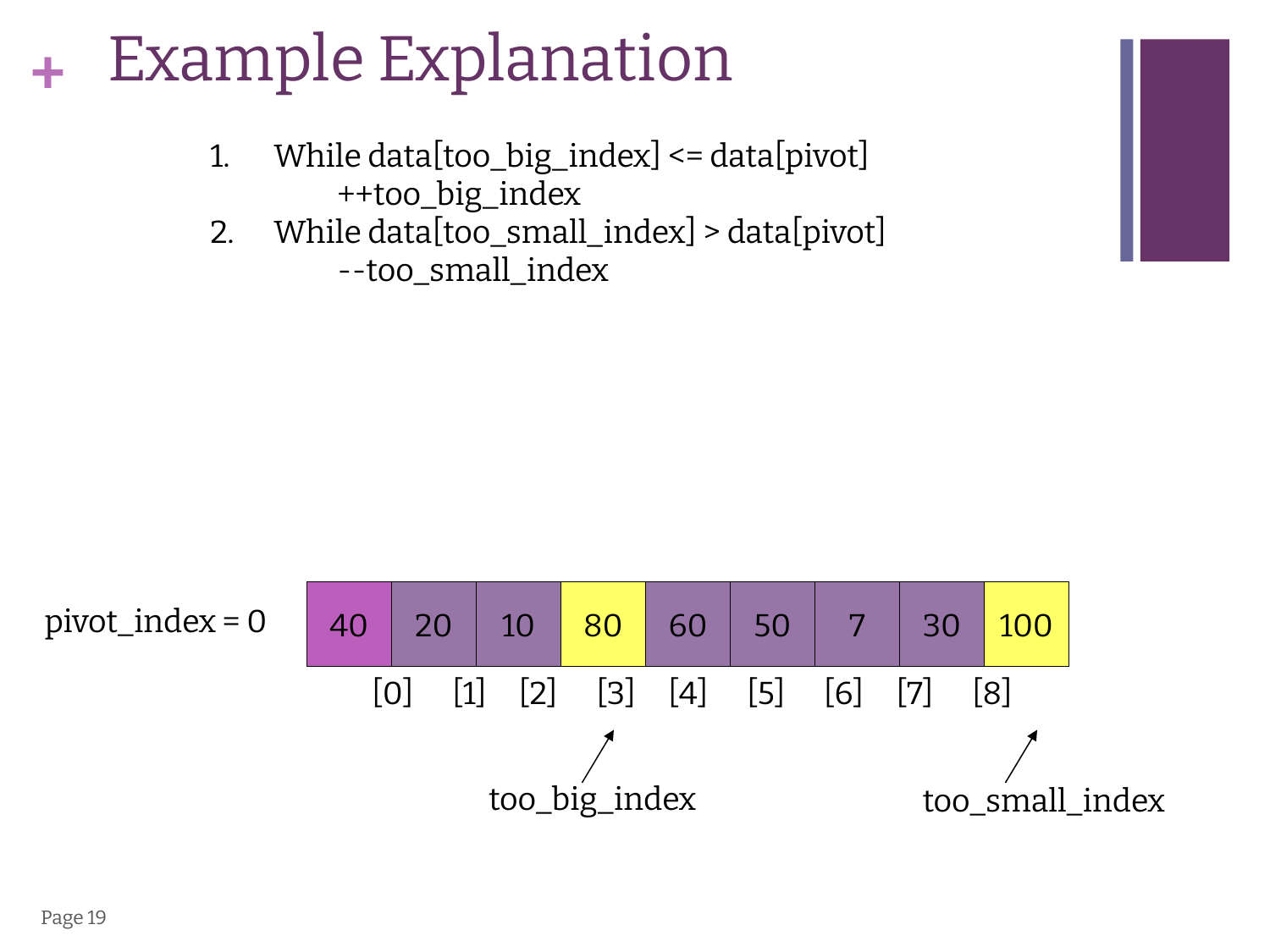

# Example Explanation
While data[too_big_index] <= data[pivot]
	++too_big_index
While data[too_small_index] > data[pivot]
	--too_small_index

40
20
10
80
60
50
7
30
100
pivot_index = 0
[0]      [1]     [2]      [3]     [4]      [5]      [6]     [7]      [8]

too_big_index
too_small_index
Page 19